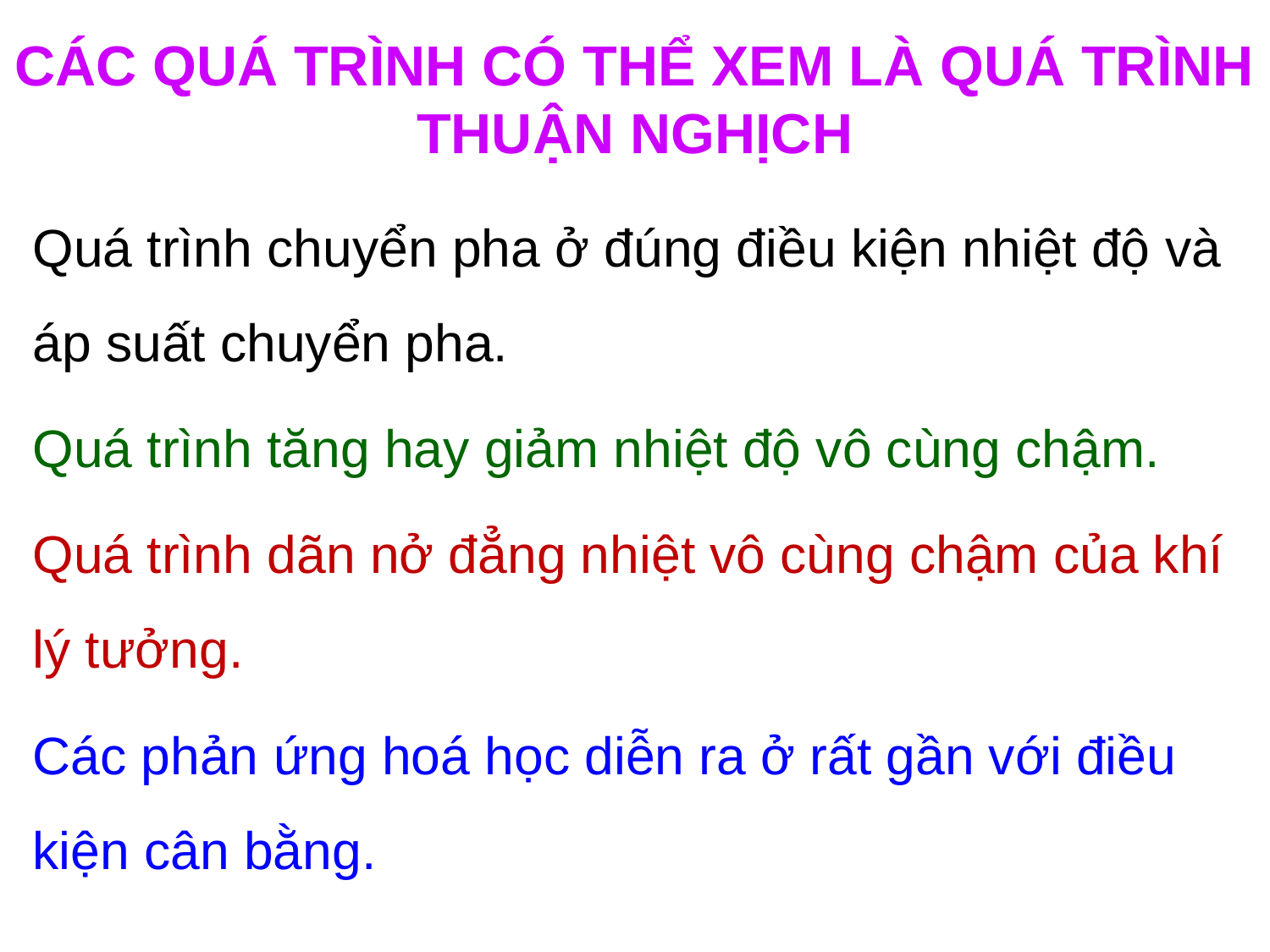

# CÁC QUÁ TRÌNH CÓ THỂ XEM LÀ QUÁ TRÌNH THUẬN NGHỊCH
Quá trình chuyển pha ở đúng điều kiện nhiệt độ và áp suất chuyển pha.
Quá trình tăng hay giảm nhiệt độ vô cùng chậm.
Quá trình dãn nở đẳng nhiệt vô cùng chậm của khí lý tưởng.
Các phản ứng hoá học diễn ra ở rất gần với điều kiện cân bằng.